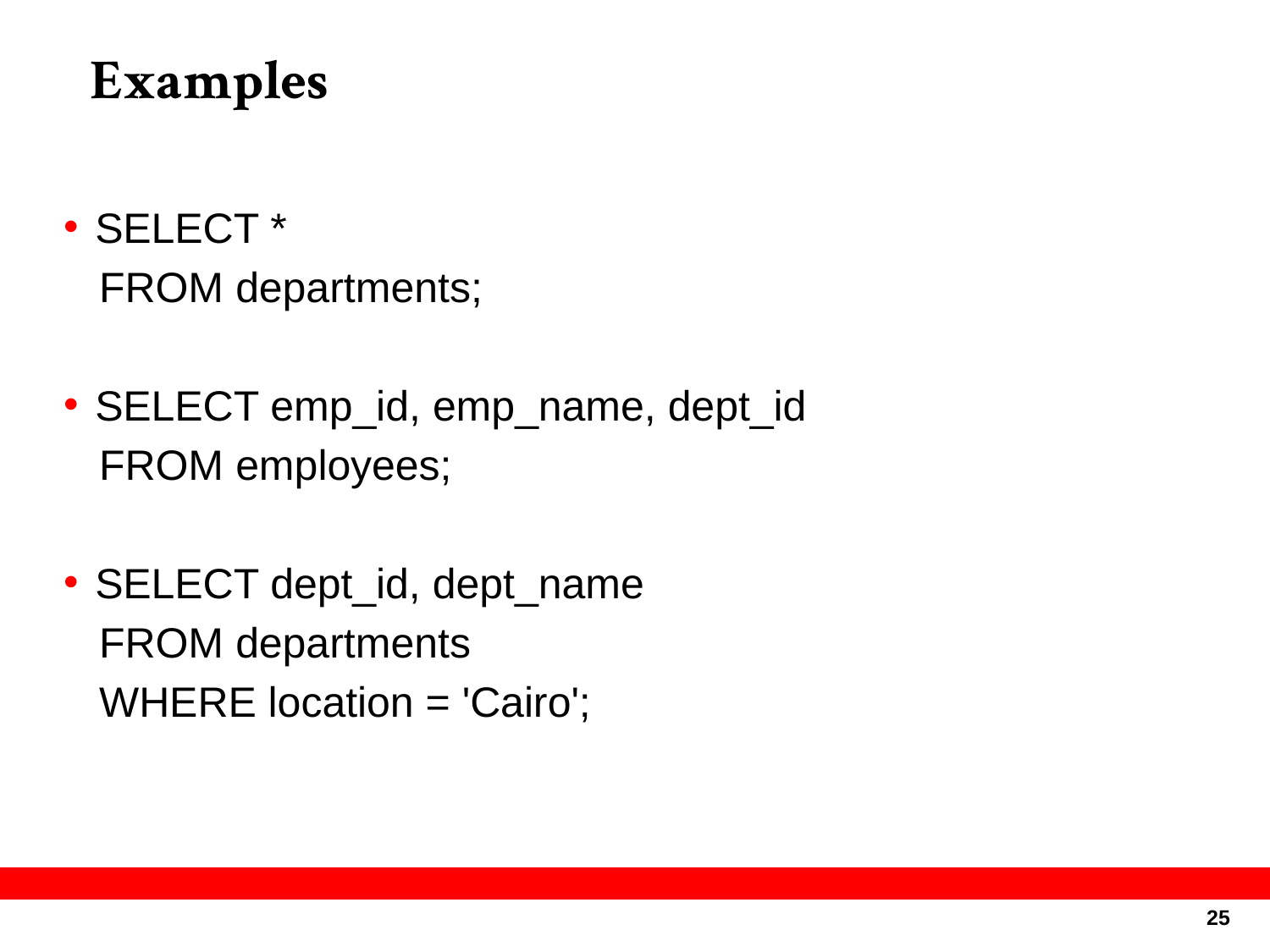

# Examples
SELECT *
   FROM departments;

SELECT emp_id, emp_name, dept_id
   FROM employees;

SELECT dept_id, dept_name
   FROM departments
   WHERE location = 'Cairo';